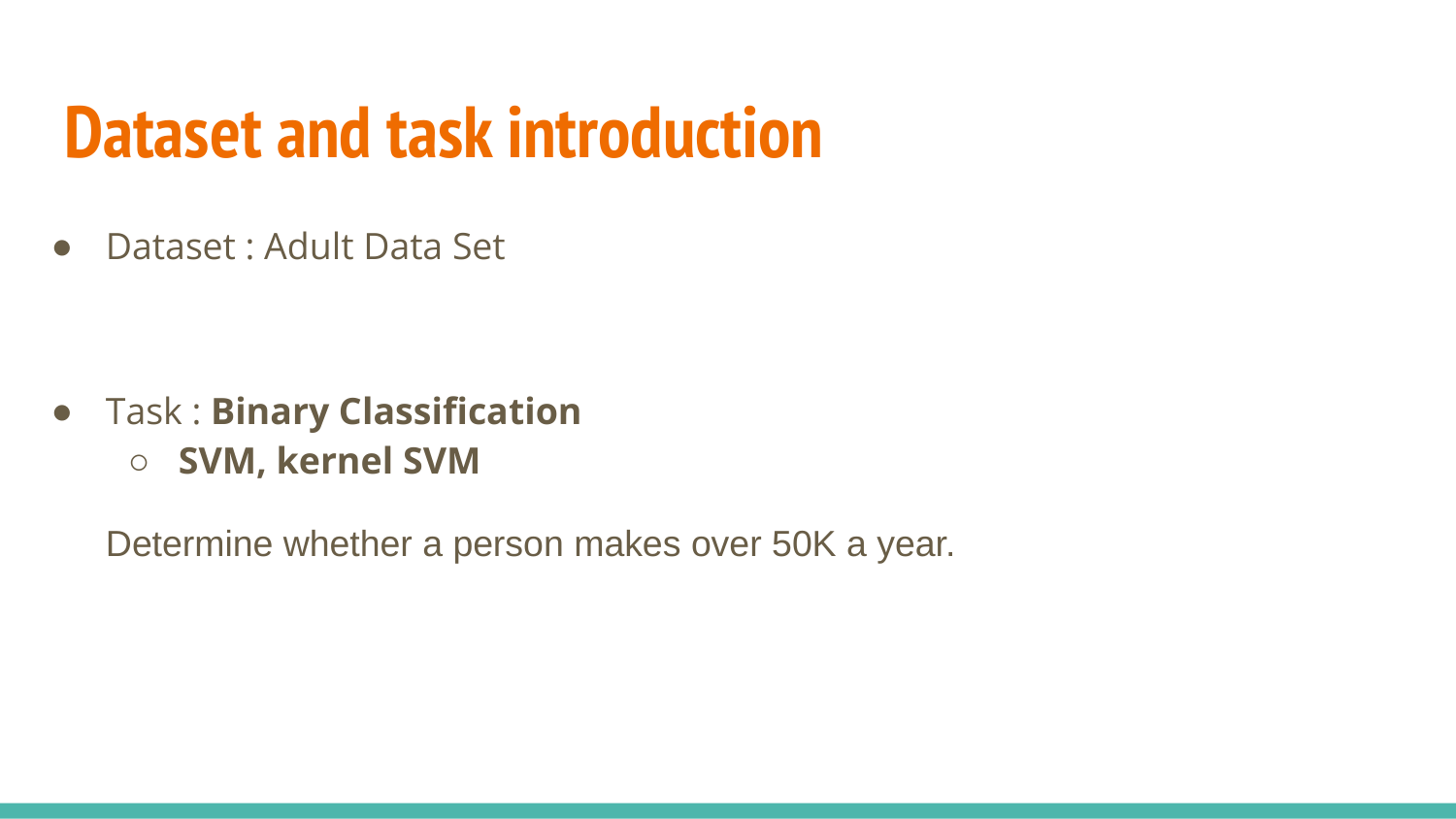

# Dataset and task introduction
Dataset : Adult Data Set

Task : Binary Classification
SVM, kernel SVM
Determine whether a person makes over 50K a year.